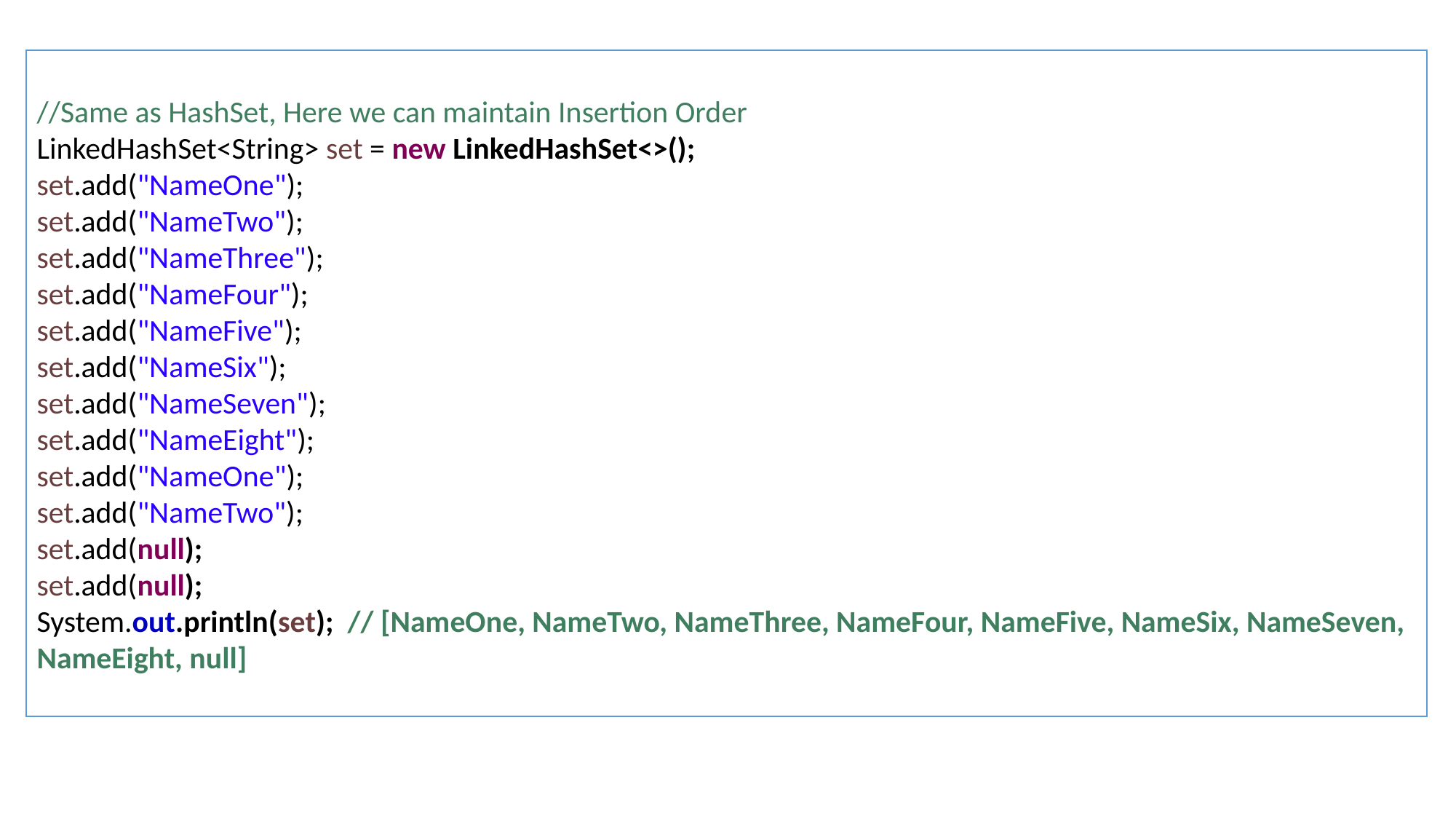

//Same as HashSet, Here we can maintain Insertion Order
LinkedHashSet<String> set = new LinkedHashSet<>();
set.add("NameOne");
set.add("NameTwo");
set.add("NameThree");
set.add("NameFour");
set.add("NameFive");
set.add("NameSix");
set.add("NameSeven");
set.add("NameEight");
set.add("NameOne");
set.add("NameTwo");
set.add(null);
set.add(null);
System.out.println(set);  // [NameOne, NameTwo, NameThree, NameFour, NameFive, NameSix, NameSeven, NameEight, null]